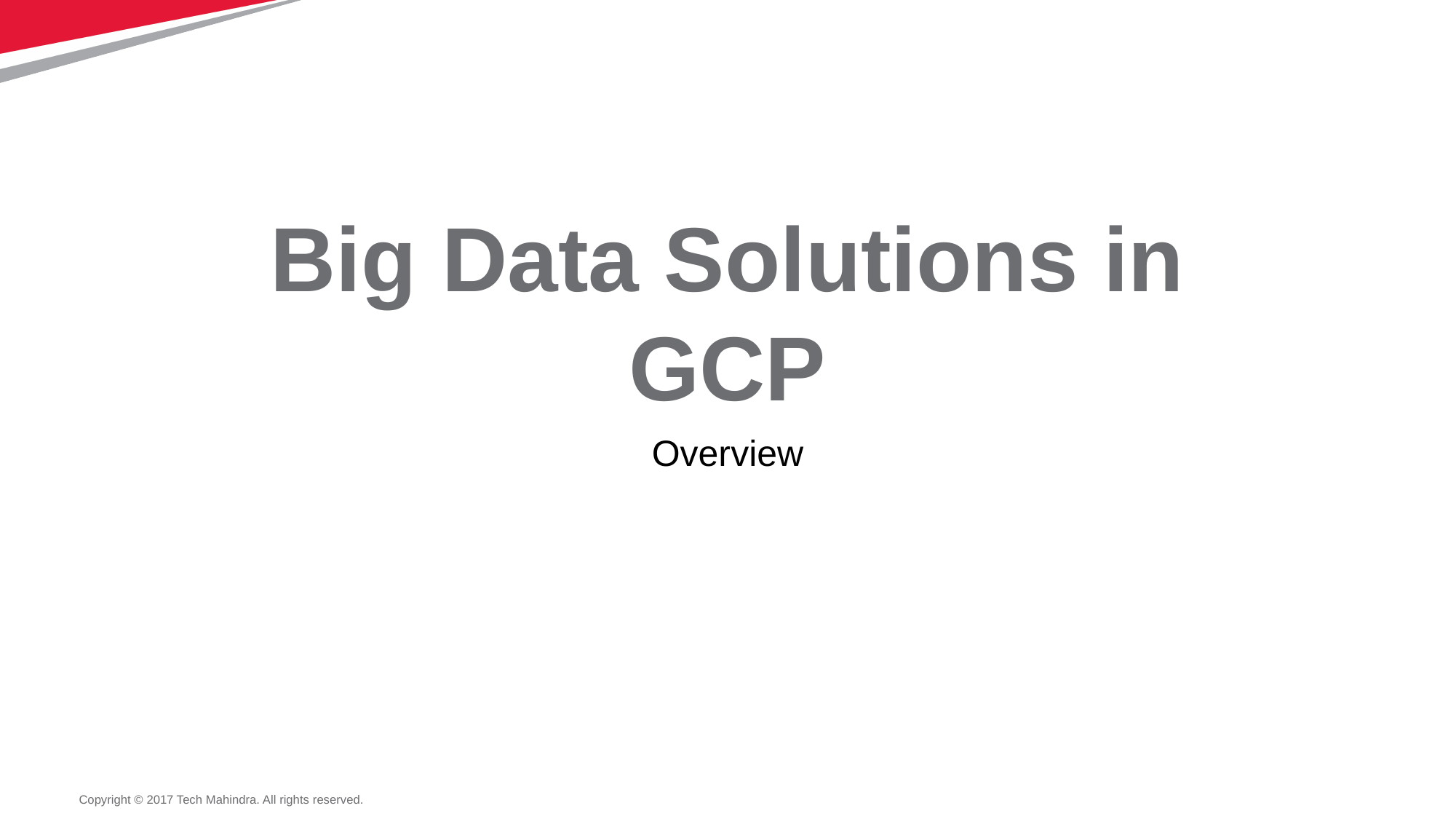

# Big Data Solutions in GCP
Overview